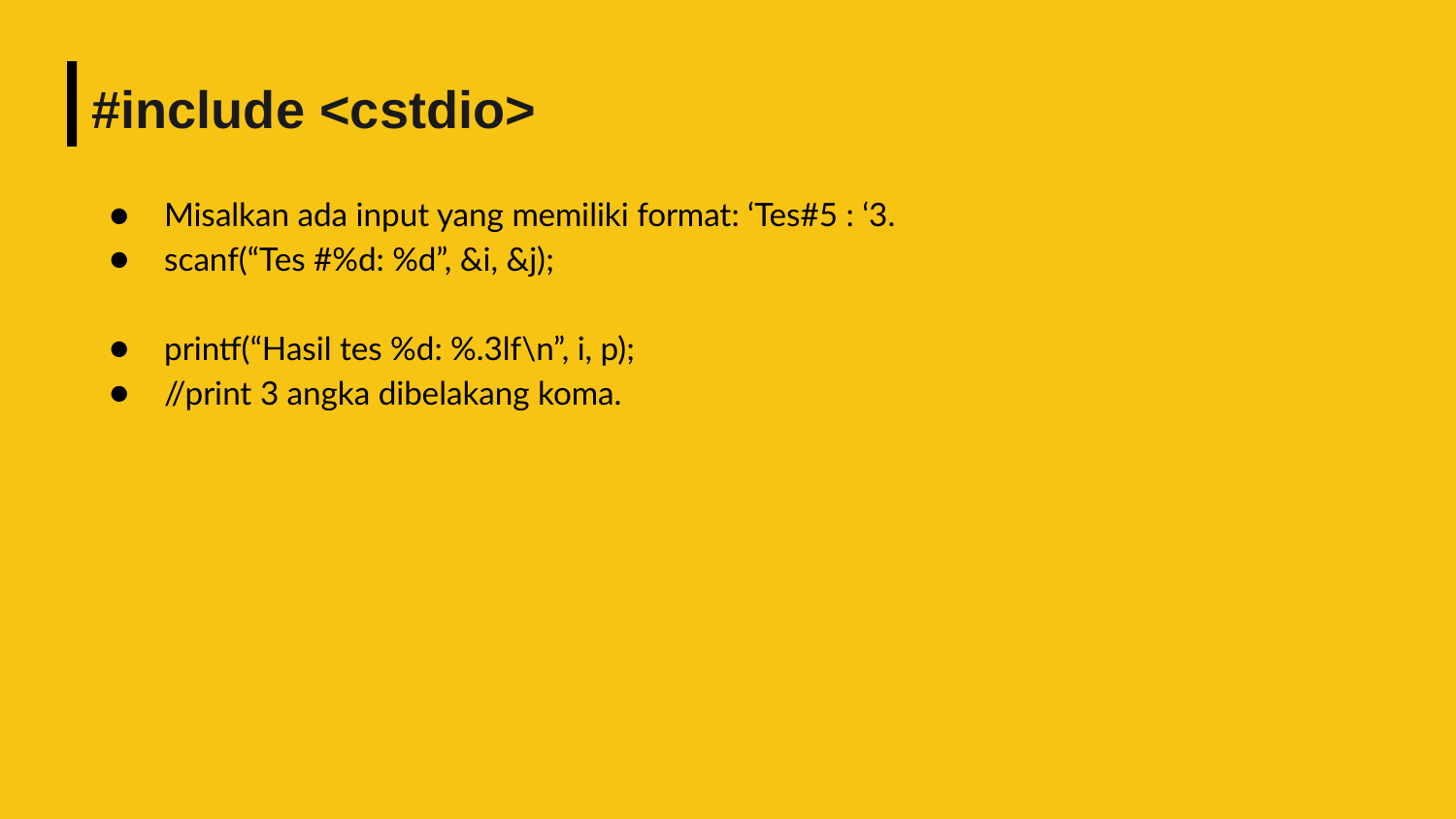

# #include <cstdio>
Misalkan ada input yang memiliki format: ‘Tes#5 : ‘3.
scanf(“Tes #%d: %d”, &i, &j);

printf(“Hasil tes %d: %.3lf\n”, i, p);
//print 3 angka dibelakang koma.